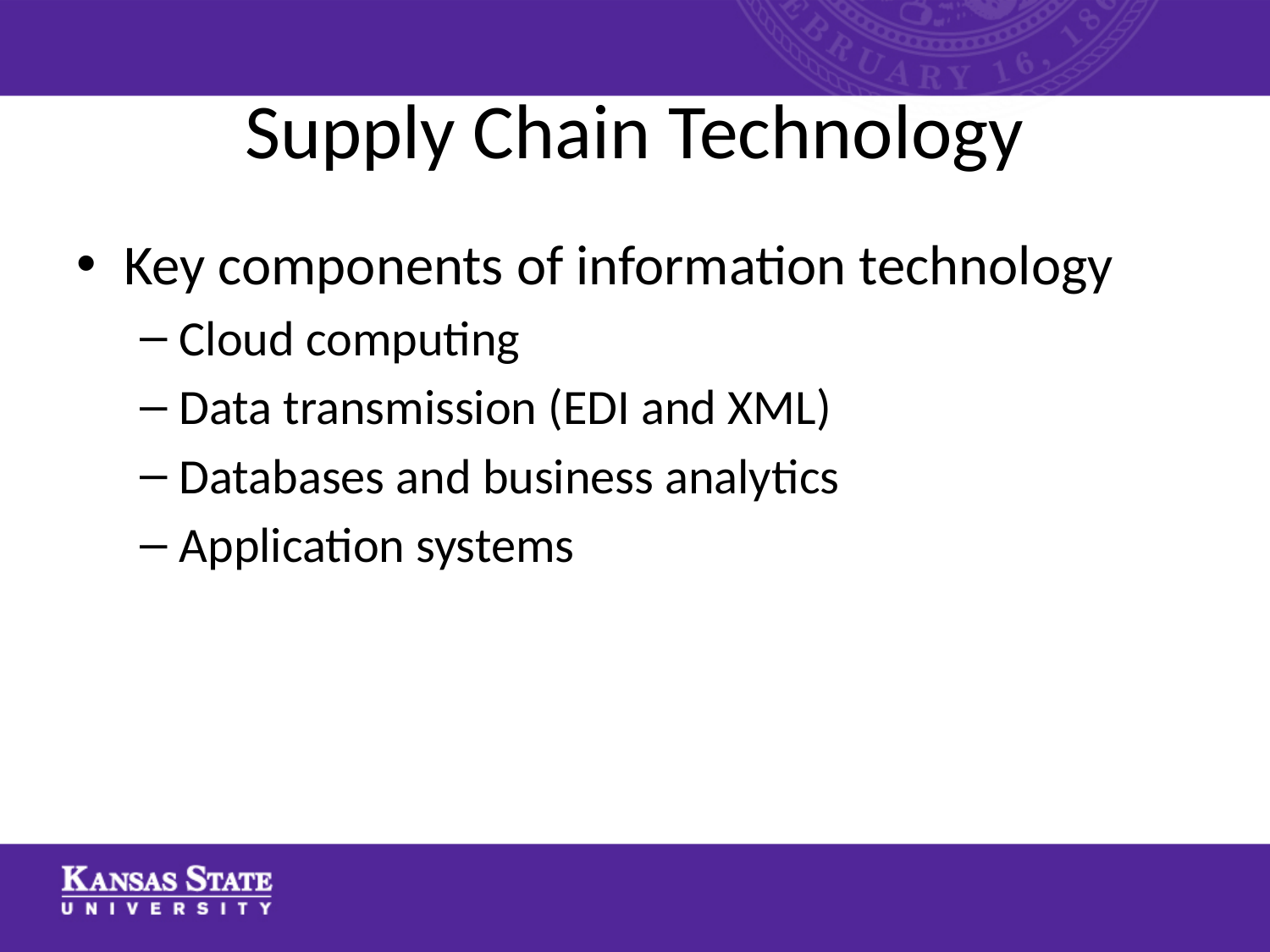

# Supply Chain Technology
Key components of information technology
Cloud computing
Data transmission (EDI and XML)
Databases and business analytics
Application systems